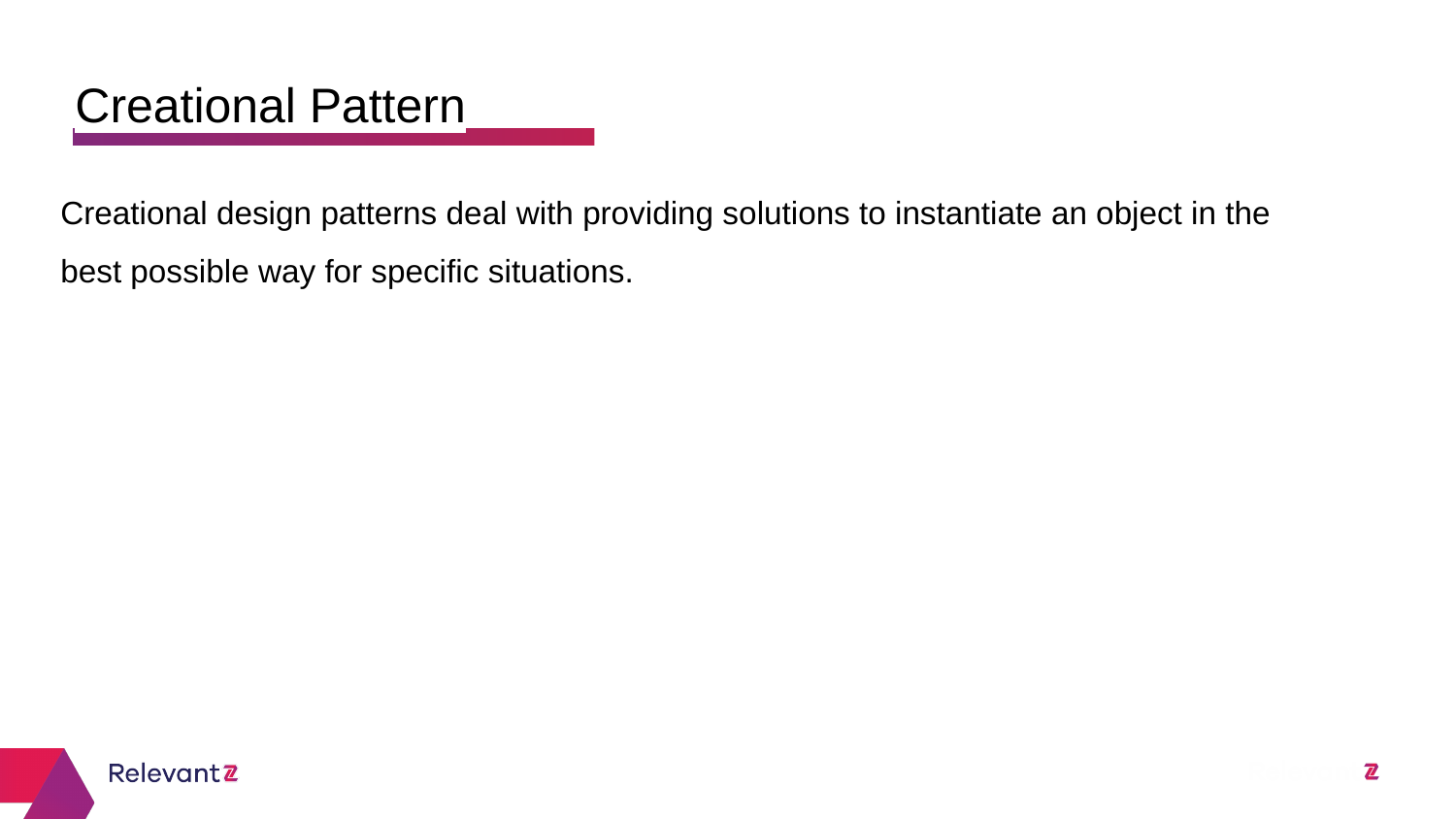

Creational Pattern
# Creational design patterns deal with providing solutions to instantiate an object in the best possible way for specific situations.